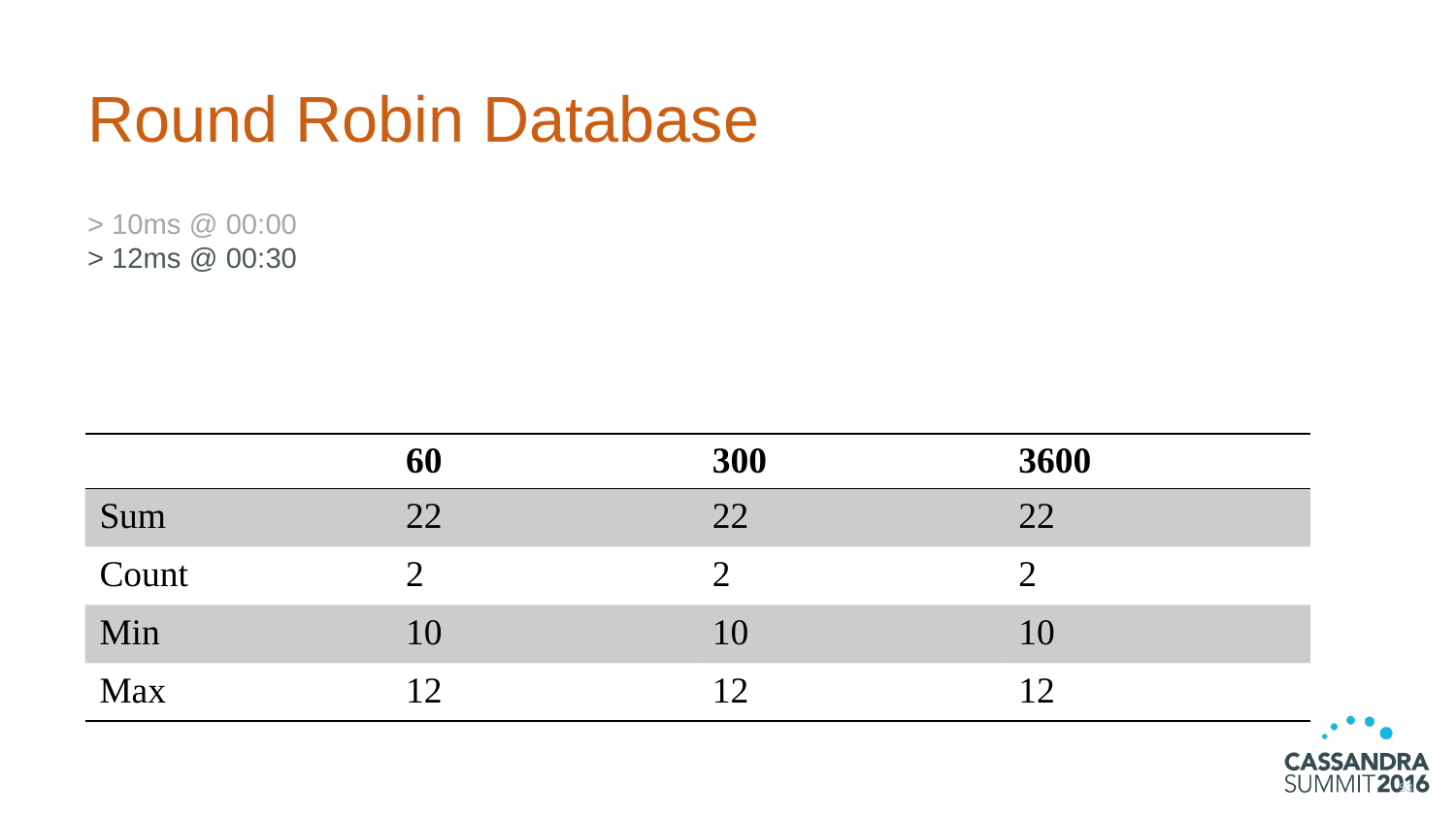

# Round Robin Database
> 10ms @ 00:00
> 12ms @ 00:30

|  | 60 | 300 | 3600 |
| --- | --- | --- | --- |
| Sum | 22 | 22 | 22 |
| Count | 2 | 2 | 2 |
| Min | 10 | 10 | 10 |
| Max | 12 | 12 | 12 |
53